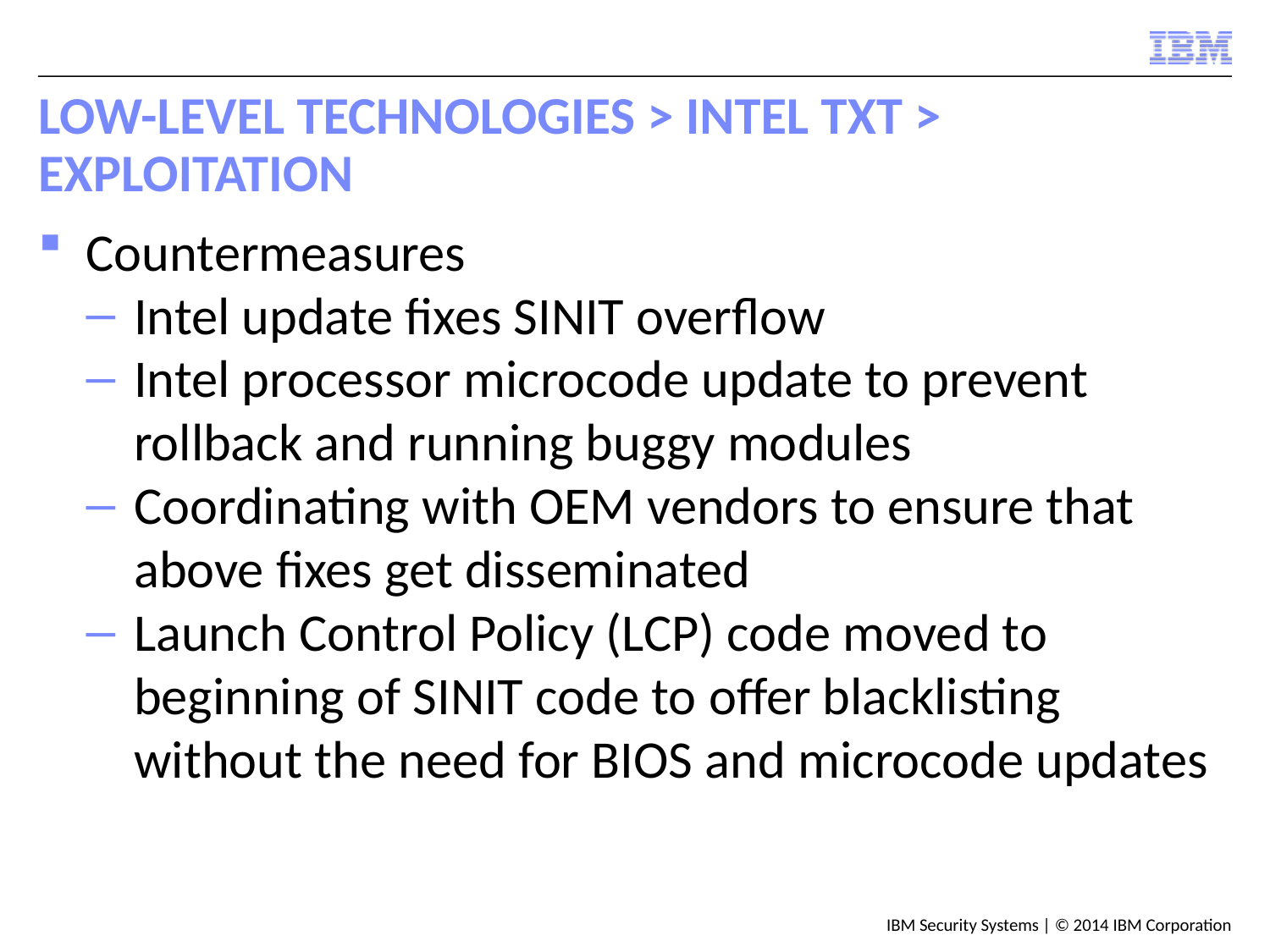

# Low-Level Technologies > Intel TXT > Exploitation
Countermeasures
Intel update fixes SINIT overflow
Intel processor microcode update to prevent rollback and running buggy modules
Coordinating with OEM vendors to ensure that above fixes get disseminated
Launch Control Policy (LCP) code moved to beginning of SINIT code to offer blacklisting without the need for BIOS and microcode updates